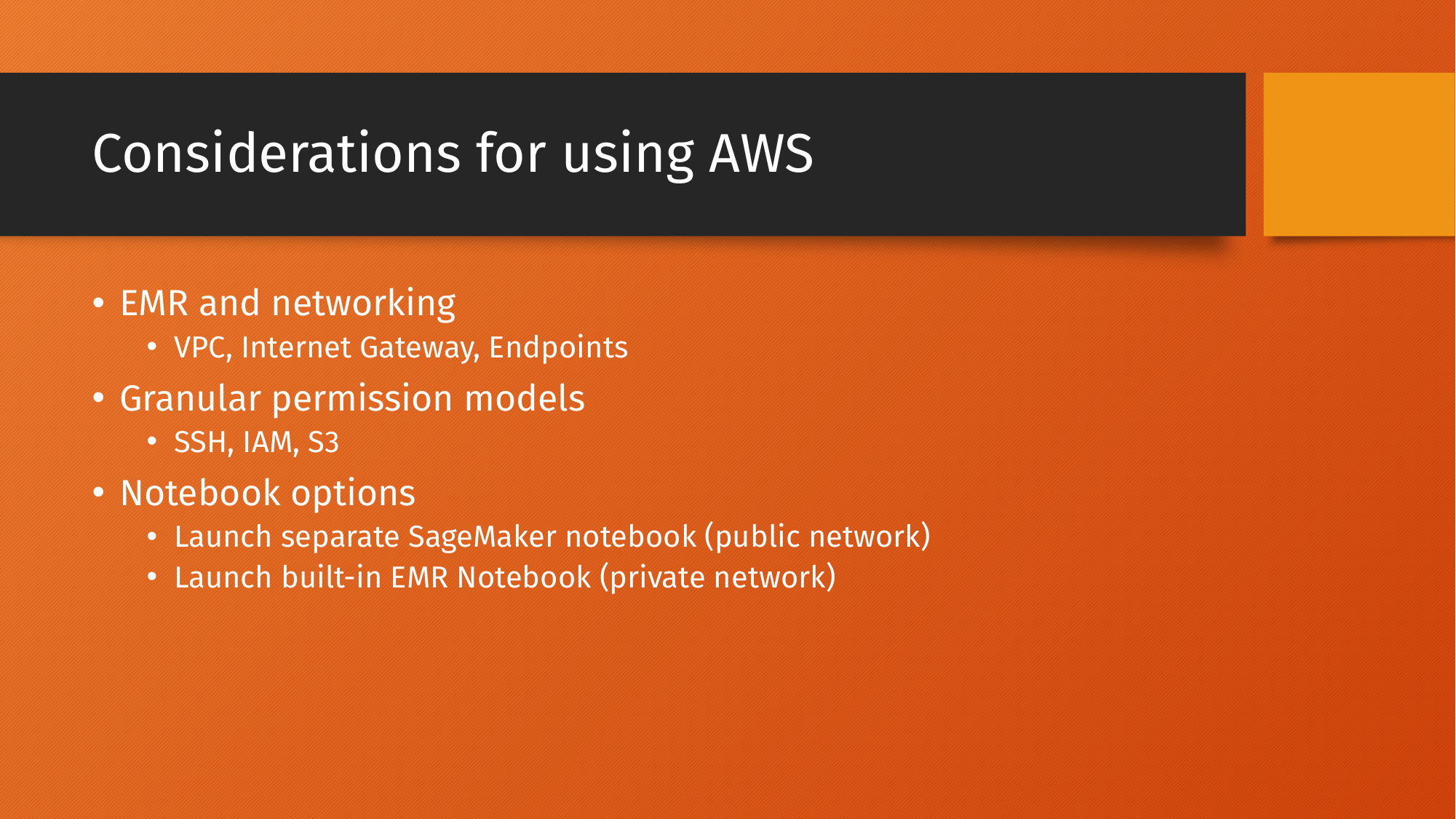

# Considerations for using AWS
EMR and networking
VPC, Internet Gateway, Endpoints
Granular permission models
SSH, IAM, S3
Notebook options
Launch separate SageMaker notebook (public network)
Launch built-in EMR Notebook (private network)